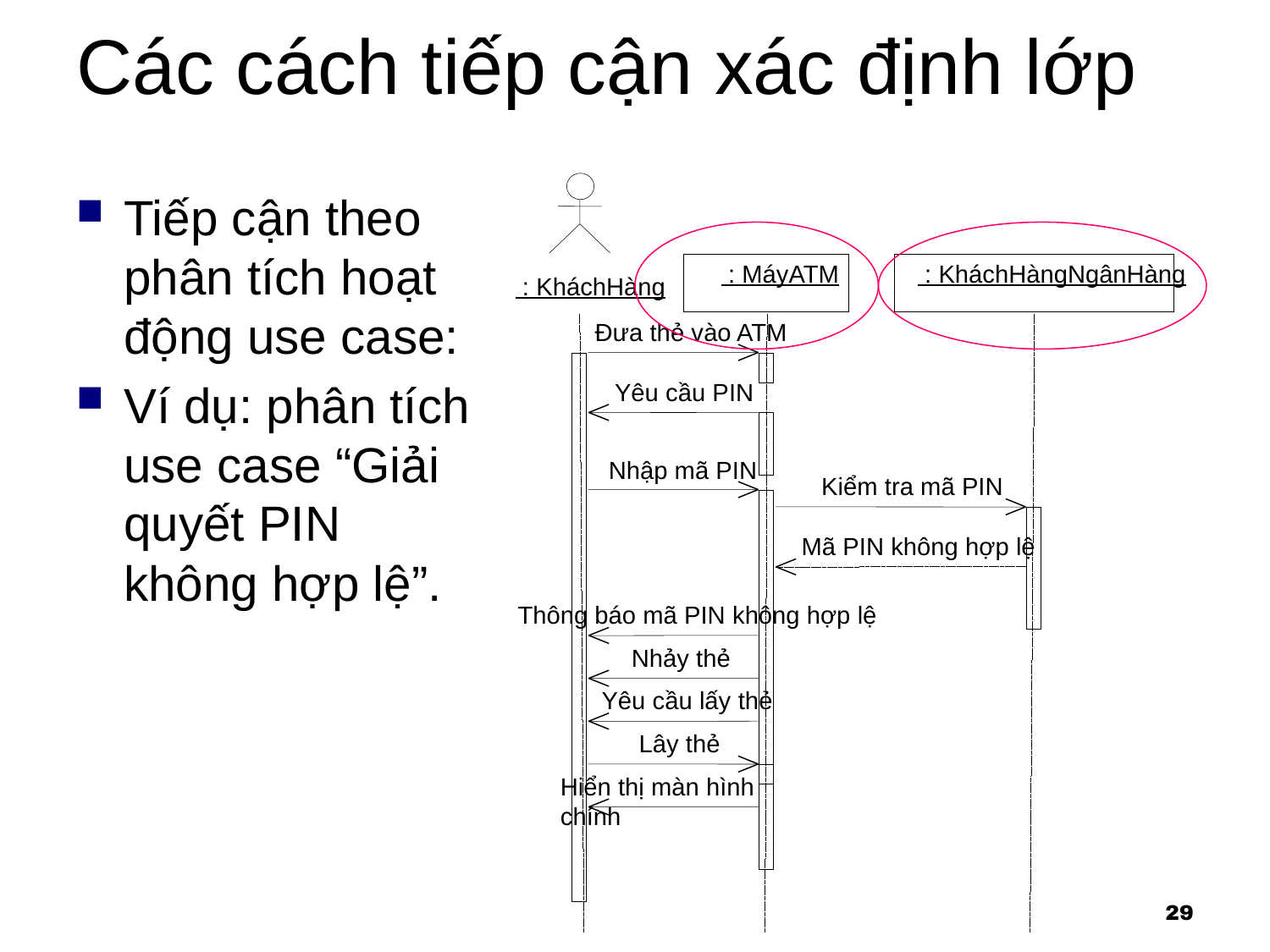

# Các cách tiếp cận xác định lớp

 : MáyATM
 : KháchHàngNgânHàng
 : KháchHàng

Đưa thẻ vào ATM

Yêu cầu PIN

Nhập mã PIN
Kiểm tra mã PIN

Mã PIN không hợp lệ

Thông báo mã PIN không hợp lệ

Nhảy thẻ

Yêu cầu lấy thẻ

Lây thẻ

Hiển thị màn hình chính

Tiếp cận theo phân tích hoạt động use case:
Ví dụ: phân tích use case “Giải quyết PIN không hợp lệ”.

29